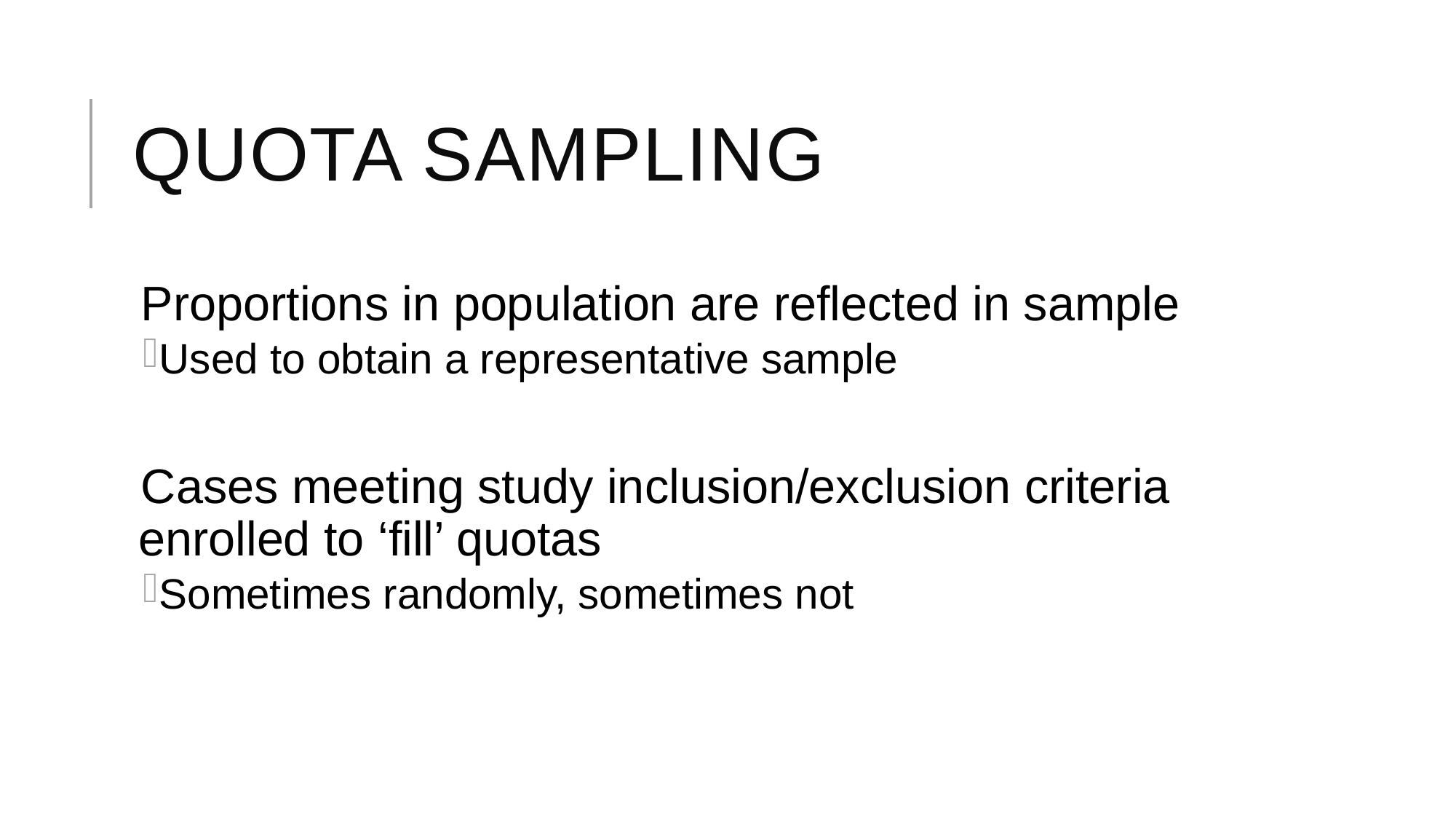

# Quota sampling
Proportions in population are reflected in sample
Used to obtain a representative sample

Cases meeting study inclusion/exclusion criteria enrolled to ‘fill’ quotas
Sometimes randomly, sometimes not